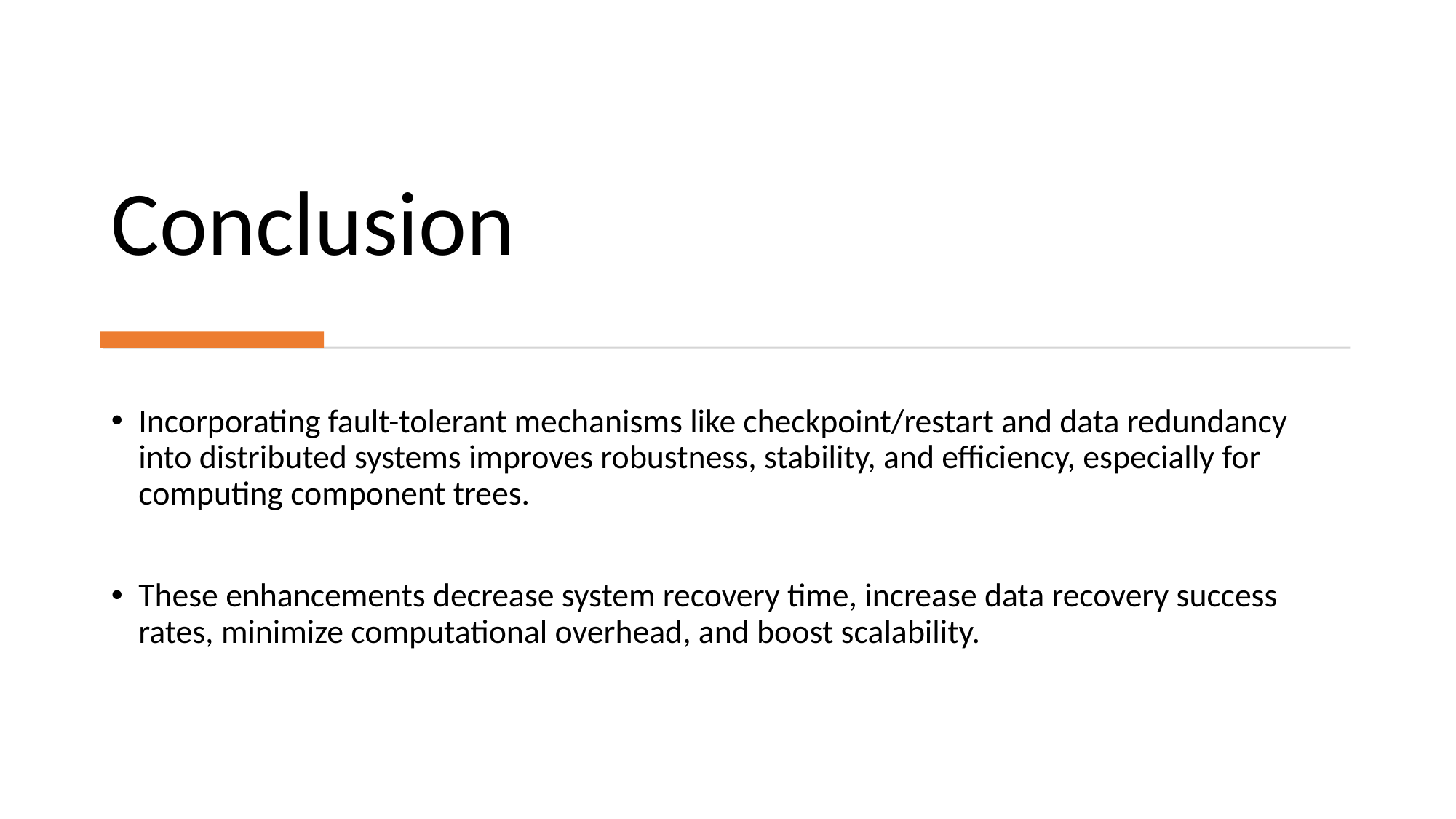

# Conclusion

Incorporating fault-tolerant mechanisms like checkpoint/restart and data redundancy into distributed systems improves robustness, stability, and efficiency, especially for computing component trees.

These enhancements decrease system recovery time, increase data recovery success rates, minimize computational overhead, and boost scalability.